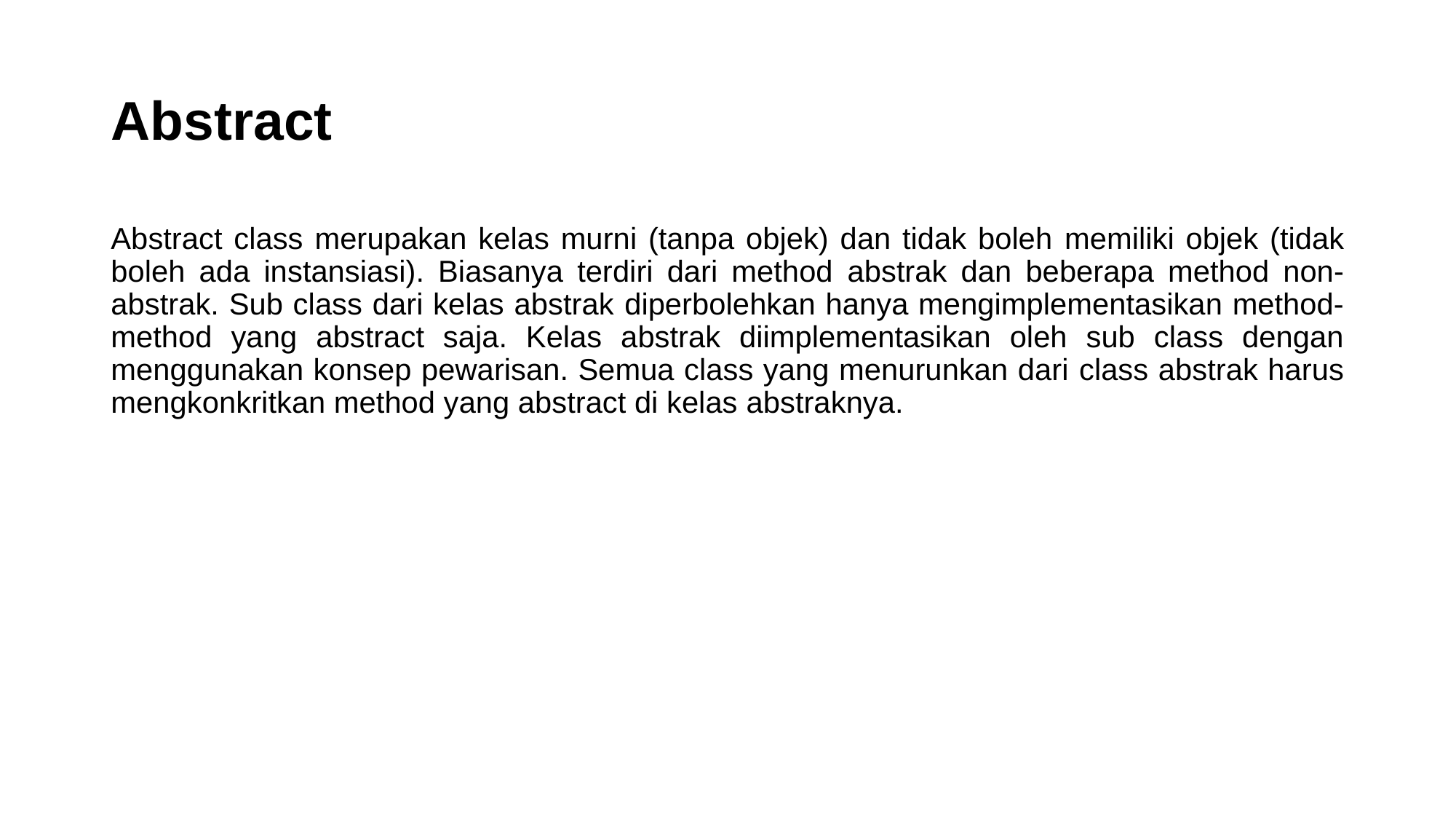

# Abstract
Abstract class merupakan kelas murni (tanpa objek) dan tidak boleh memiliki objek (tidak boleh ada instansiasi). Biasanya terdiri dari method abstrak dan beberapa method non-abstrak. Sub class dari kelas abstrak diperbolehkan hanya mengimplementasikan method-method yang abstract saja. Kelas abstrak diimplementasikan oleh sub class dengan menggunakan konsep pewarisan. Semua class yang menurunkan dari class abstrak harus mengkonkritkan method yang abstract di kelas abstraknya.